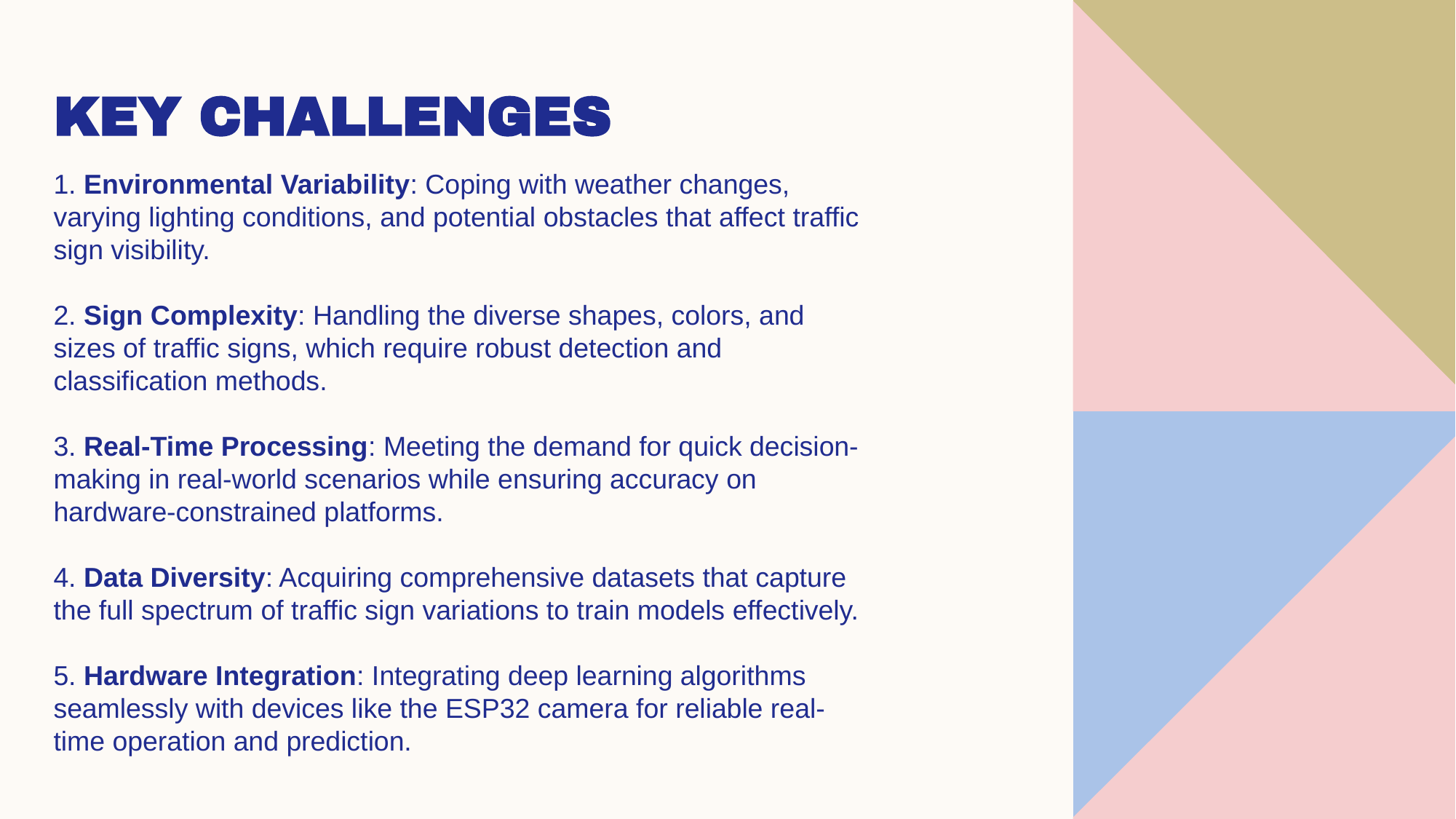

# Key CHALLENGES

1. Environmental Variability: Coping with weather changes, varying lighting conditions, and potential obstacles that affect traffic sign visibility.

2. Sign Complexity: Handling the diverse shapes, colors, and sizes of traffic signs, which require robust detection and classification methods.

3. Real-Time Processing: Meeting the demand for quick decision-making in real-world scenarios while ensuring accuracy on hardware-constrained platforms.

4. Data Diversity: Acquiring comprehensive datasets that capture the full spectrum of traffic sign variations to train models effectively.

5. Hardware Integration: Integrating deep learning algorithms seamlessly with devices like the ESP32 camera for reliable real-time operation and prediction.